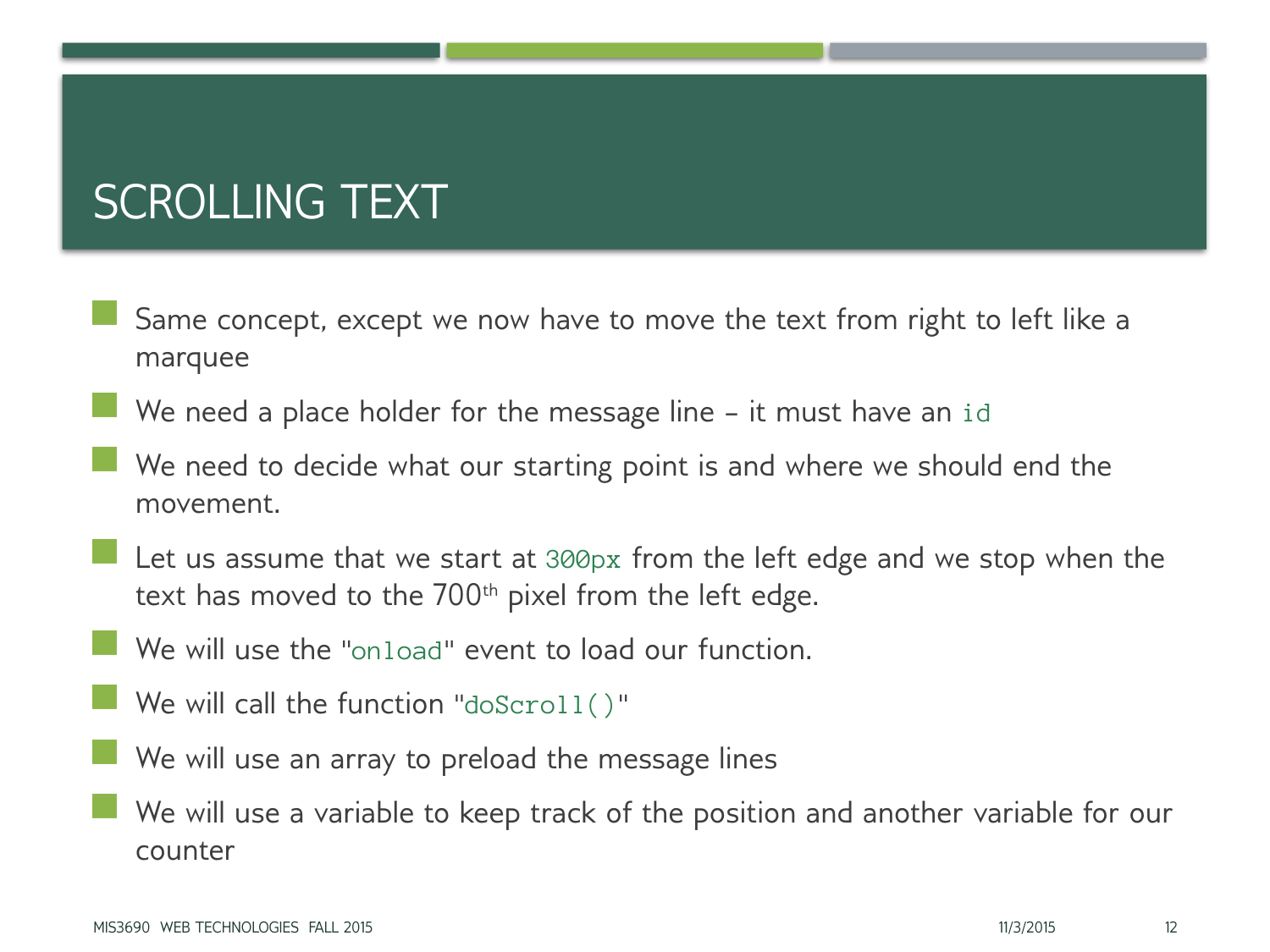

# Scrolling Text
Same concept, except we now have to move the text from right to left like a marquee
We need a place holder for the message line – it must have an id
We need to decide what our starting point is and where we should end the movement.
Let us assume that we start at 300px from the left edge and we stop when the text has moved to the 700th pixel from the left edge.
We will use the "onload" event to load our function.
We will call the function "doScroll()"
We will use an array to preload the message lines
We will use a variable to keep track of the position and another variable for our counter

MIS3690  Web Technologies  Fall 2015
11/3/2015
12